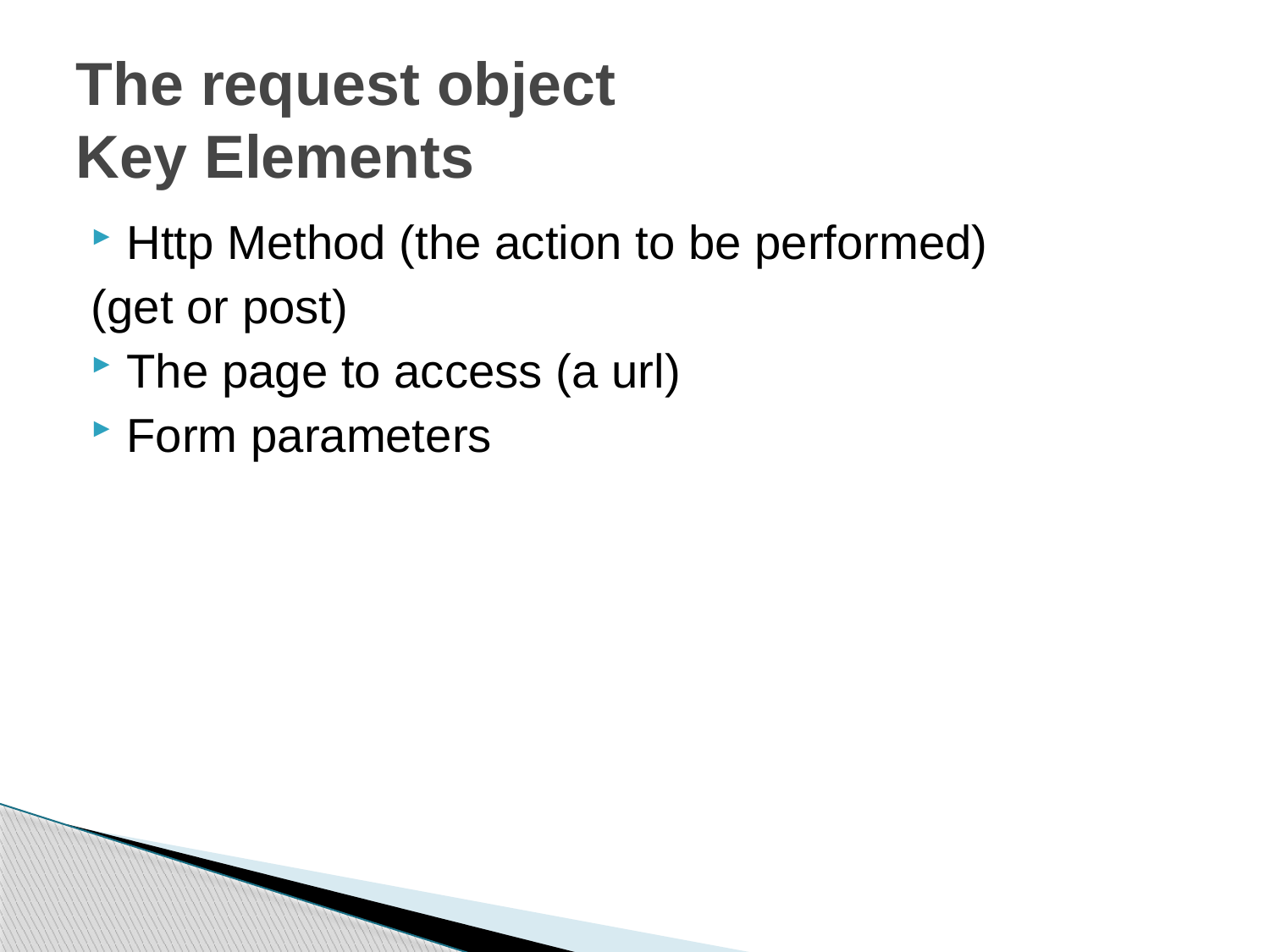

# The request object Key Elements
Http Method (the action to be performed)
(get or post)
The page to access (a url)
Form parameters